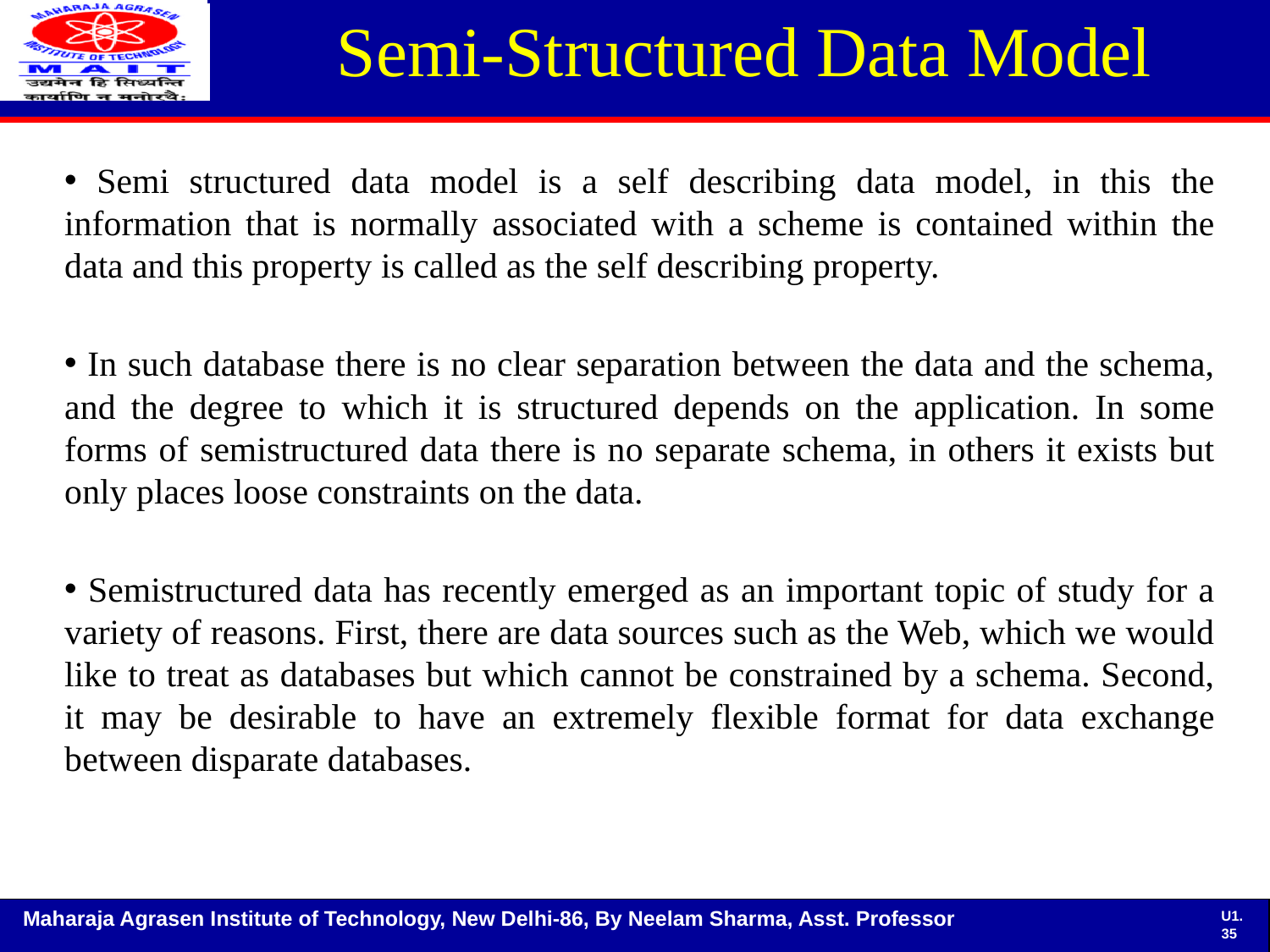

# Semi-Structured Data Model
 Semi structured data model is a self describing data model, in this the information that is normally associated with a scheme is contained within the data and this property is called as the self describing property.

 In such database there is no clear separation between the data and the schema, and the degree to which it is structured depends on the application. In some forms of semistructured data there is no separate schema, in others it exists but only places loose constraints on the data.

 Semistructured data has recently emerged as an important topic of study for a variety of reasons. First, there are data sources such as the Web, which we would like to treat as databases but which cannot be constrained by a schema. Second, it may be desirable to have an extremely flexible format for data exchange between disparate databases.